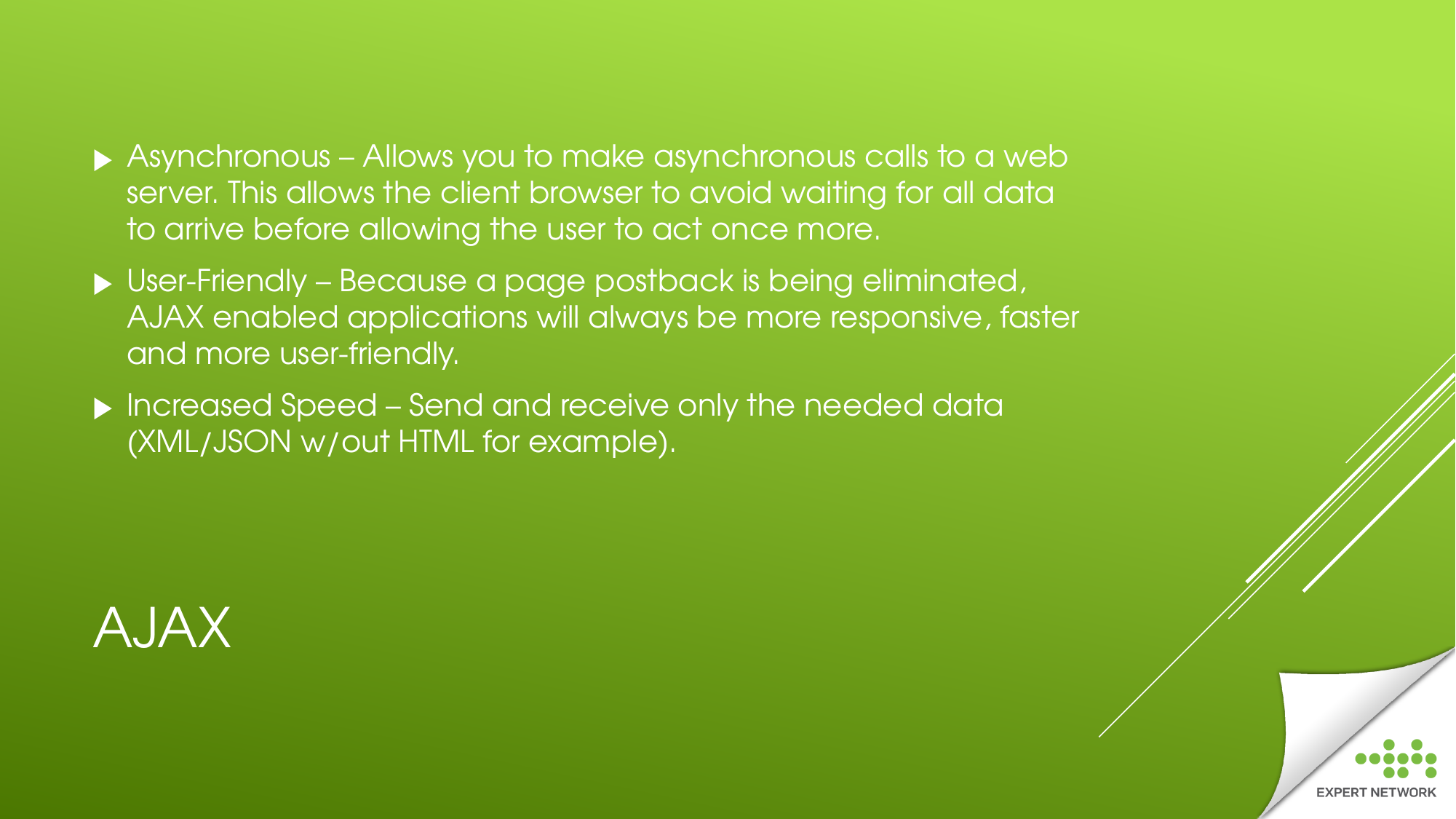

Asynchronous – Allows you to make asynchronous calls to a web server. This allows the client browser to avoid waiting for all data to arrive before allowing the user to act once more.
User-Friendly – Because a page postback is being eliminated, AJAX enabled applications will always be more responsive, faster and more user-friendly.
Increased Speed – Send and receive only the needed data (XML/JSON w/out HTML for example).
# AJAX